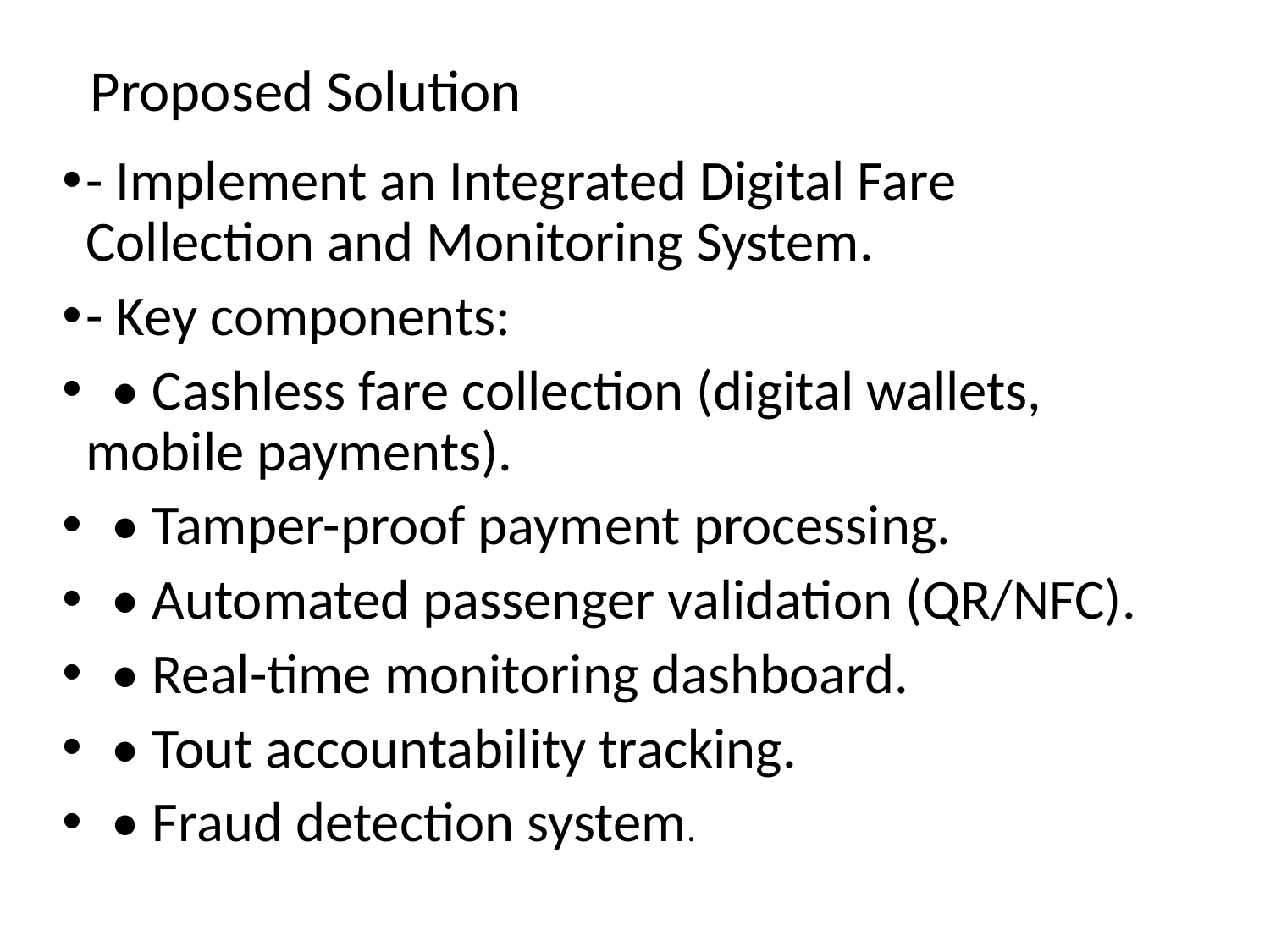

# Proposed Solution
- Implement an Integrated Digital Fare Collection and Monitoring System.
- Key components:
  • Cashless fare collection (digital wallets, mobile payments).
  • Tamper-proof payment processing.
  • Automated passenger validation (QR/NFC).
  • Real-time monitoring dashboard.
  • Tout accountability tracking.
  • Fraud detection system.